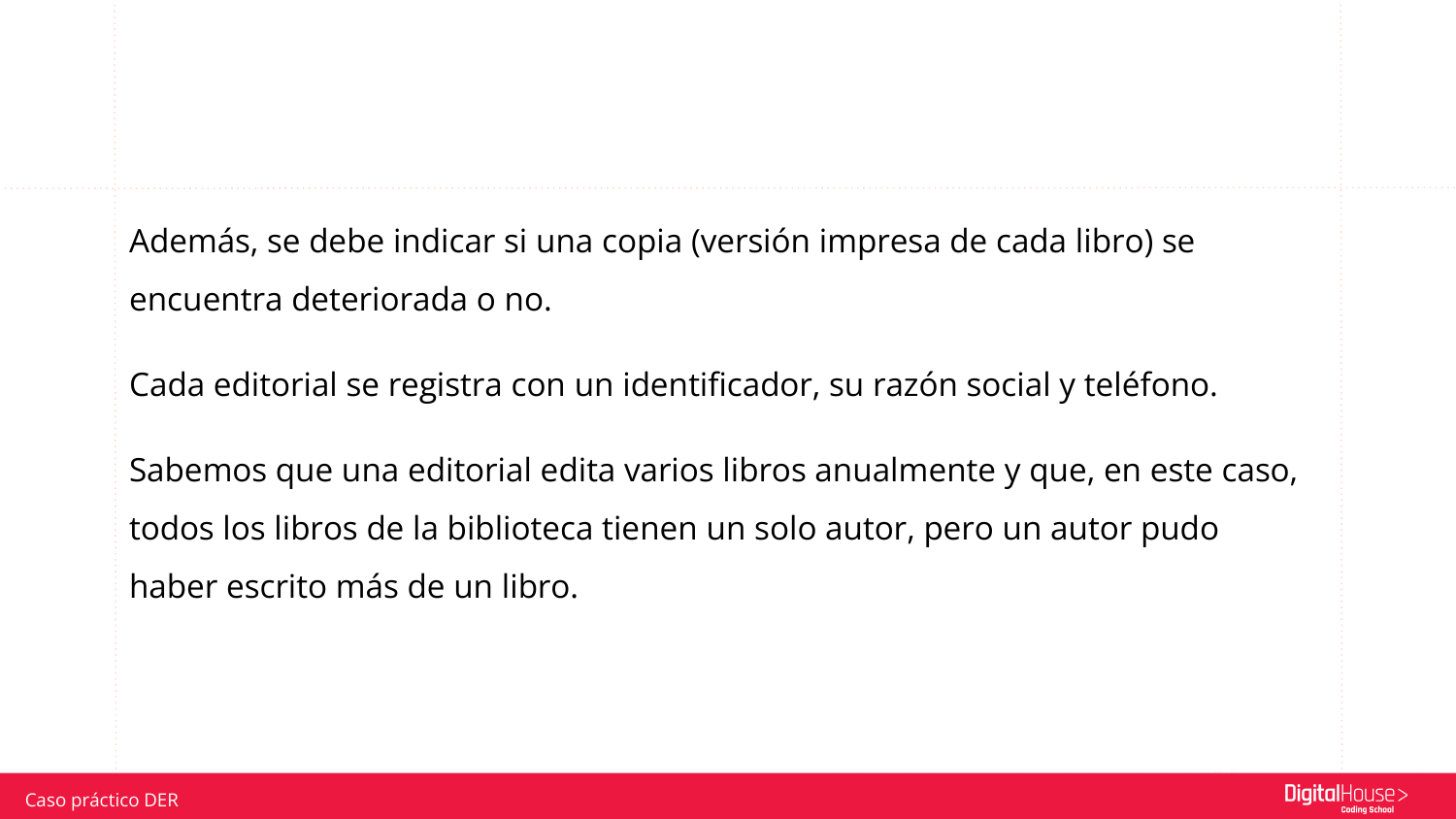

Además, se debe indicar si una copia (versión impresa de cada libro) se encuentra deteriorada o no.
Cada editorial se registra con un identificador, su razón social y teléfono.
Sabemos que una editorial edita varios libros anualmente y que, en este caso, todos los libros de la biblioteca tienen un solo autor, pero un autor pudo haber escrito más de un libro.